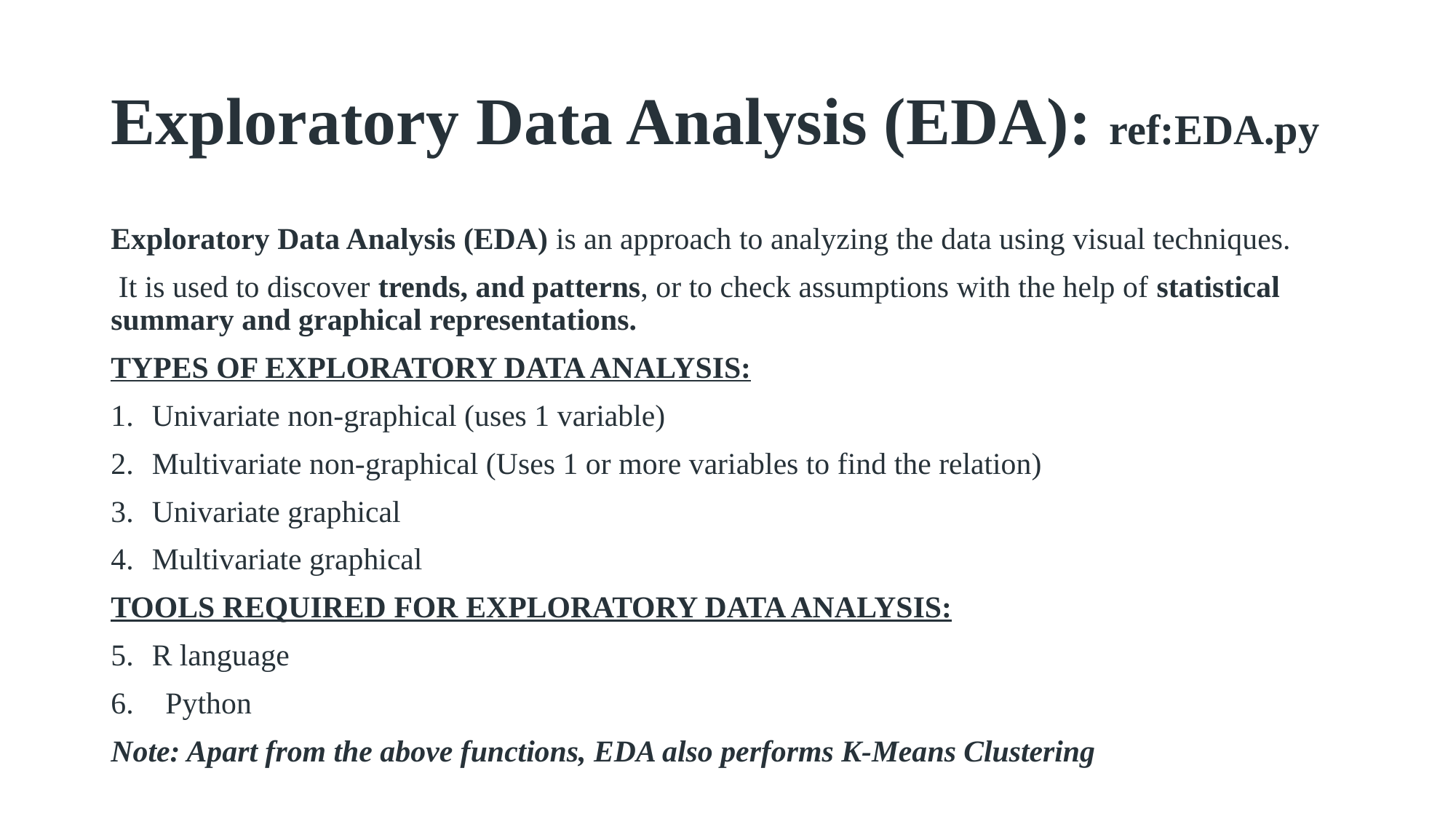

# Exploratory Data Analysis (EDA): ref:EDA.py
Exploratory Data Analysis (EDA) is an approach to analyzing the data using visual techniques.
 It is used to discover trends, and patterns, or to check assumptions with the help of statistical summary and graphical representations.
TYPES OF EXPLORATORY DATA ANALYSIS:
Univariate non-graphical (uses 1 variable)
Multivariate non-graphical (Uses 1 or more variables to find the relation)
Univariate graphical
Multivariate graphical
TOOLS REQUIRED FOR EXPLORATORY DATA ANALYSIS:
R language
Python
Note: Apart from the above functions, EDA also performs K-Means Clustering